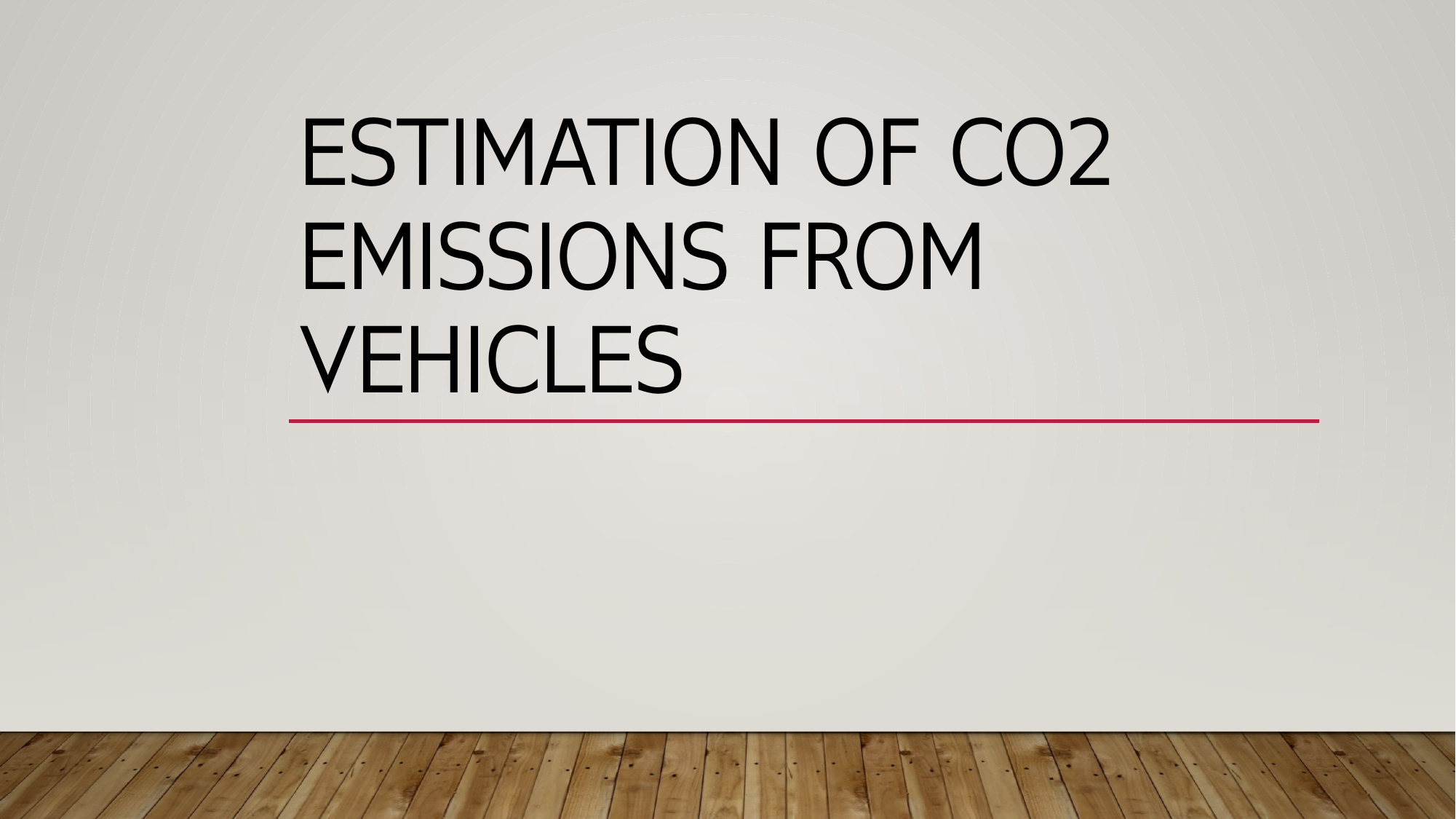

# Estimation of co2 emissions FROM vehicles